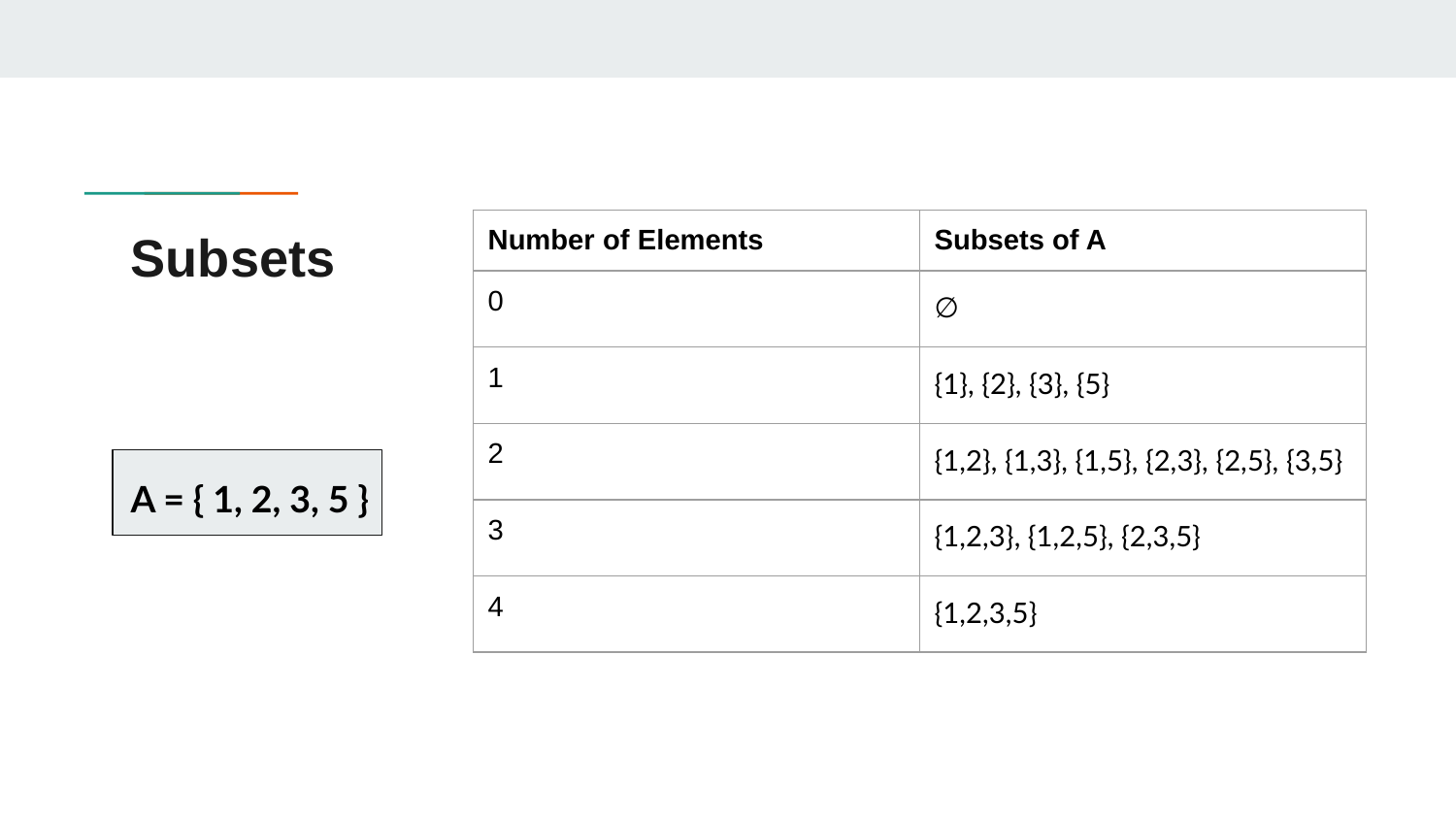

# Subsets
| Number of Elements | Subsets of A |
| --- | --- |
| 0 | ∅ |
| 1 | {1}, {2}, {3}, {5} |
| 2 | {1,2}, {1,3}, {1,5}, {2,3}, {2,5}, {3,5} |
| 3 | {1,2,3}, {1,2,5}, {2,3,5} |
| 4 | {1,2,3,5} |

A = { 1, 2, 3, 5 }